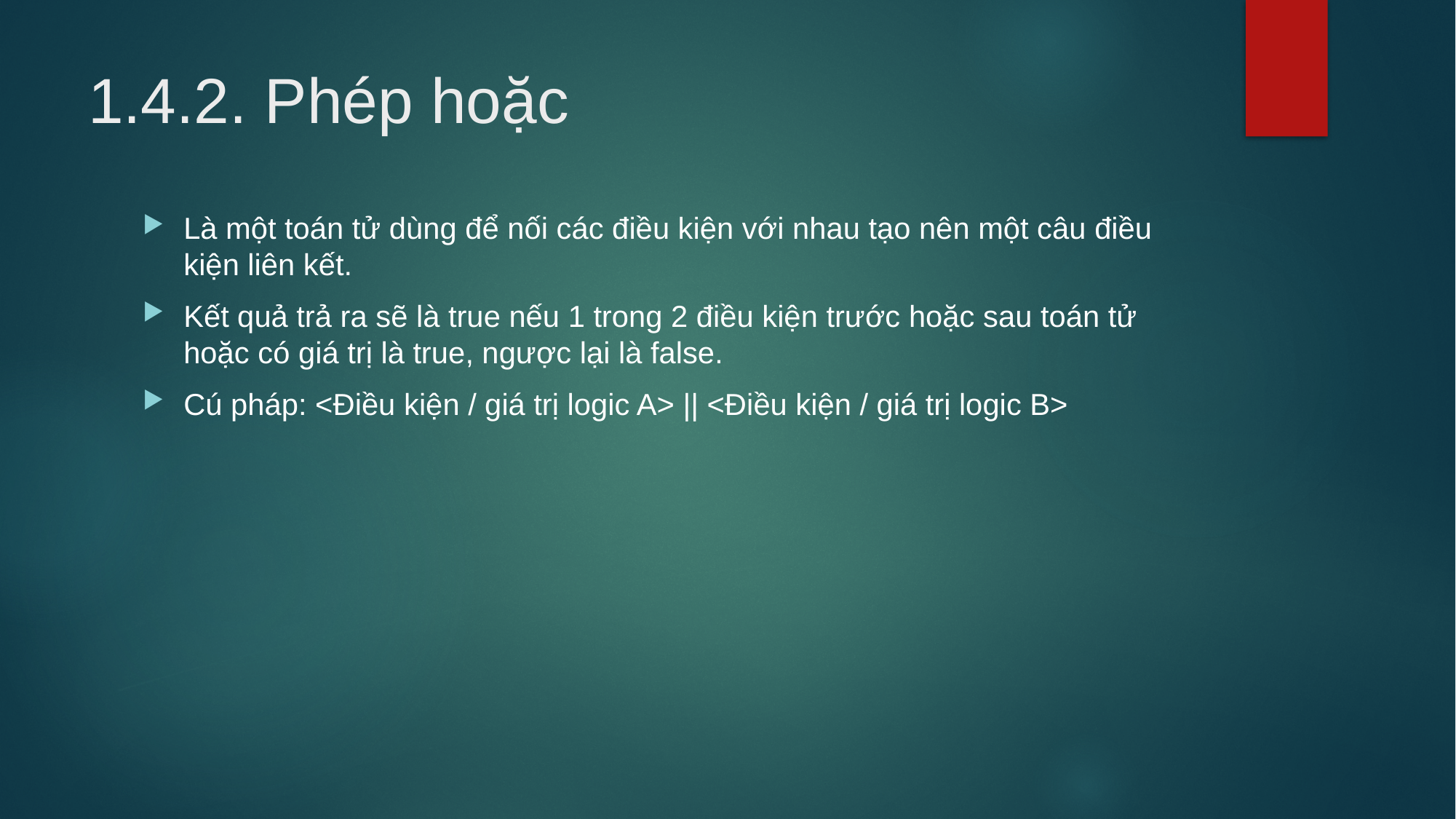

# 1.4.2. Phép hoặc
Là một toán tử dùng để nối các điều kiện với nhau tạo nên một câu điều kiện liên kết.
Kết quả trả ra sẽ là true nếu 1 trong 2 điều kiện trước hoặc sau toán tử hoặc có giá trị là true, ngược lại là false.
Cú pháp: <Điều kiện / giá trị logic A> || <Điều kiện / giá trị logic B>